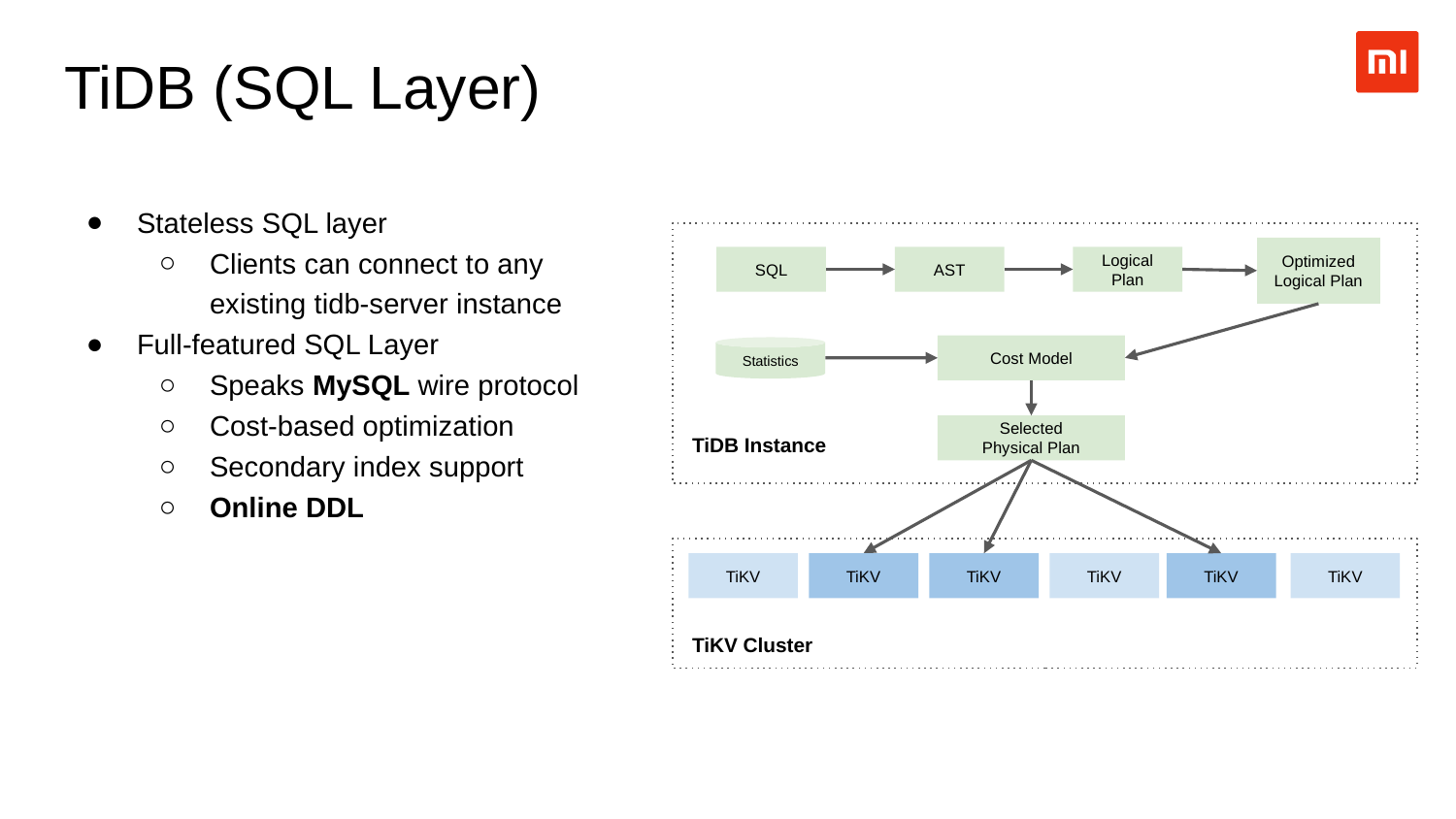

TiDB (SQL Layer)
Stateless SQL layer
Clients can connect to any existing tidb-server instance
Full-featured SQL Layer
Speaks MySQL wire protocol
Cost-based optimization
Secondary index support
Online DDL

Optimized
Logical Plan
SQL
AST
Logical Plan
Cost Model
Statistics
Selected
Physical Plan
TiDB Instance

TiKV
TiKV
TiKV
TiKV
TiKV
TiKV
TiKV Cluster